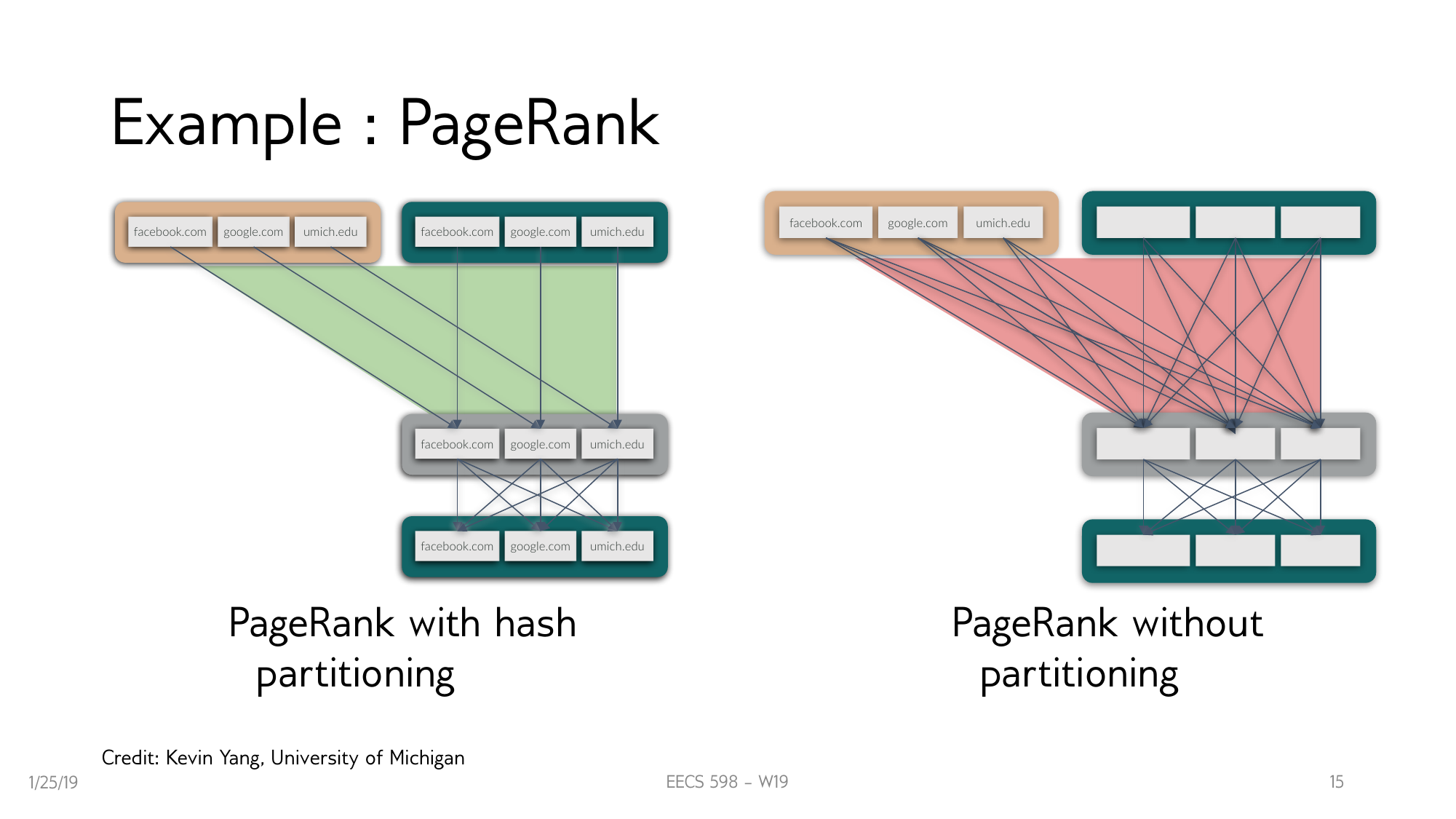

# Example : PageRank

facebook.com
google.com
umich.edu

facebook.com
google.com
umich.edu

facebook.com
google.com
umich.edu

facebook.com
google.com
umich.edu

facebook.com
google.com
umich.edu

PageRank with hash partitioning
PageRank without partitioning
Credit: Kevin Yang, University of Michigan
EECS 598 – W19
15
1/25/19